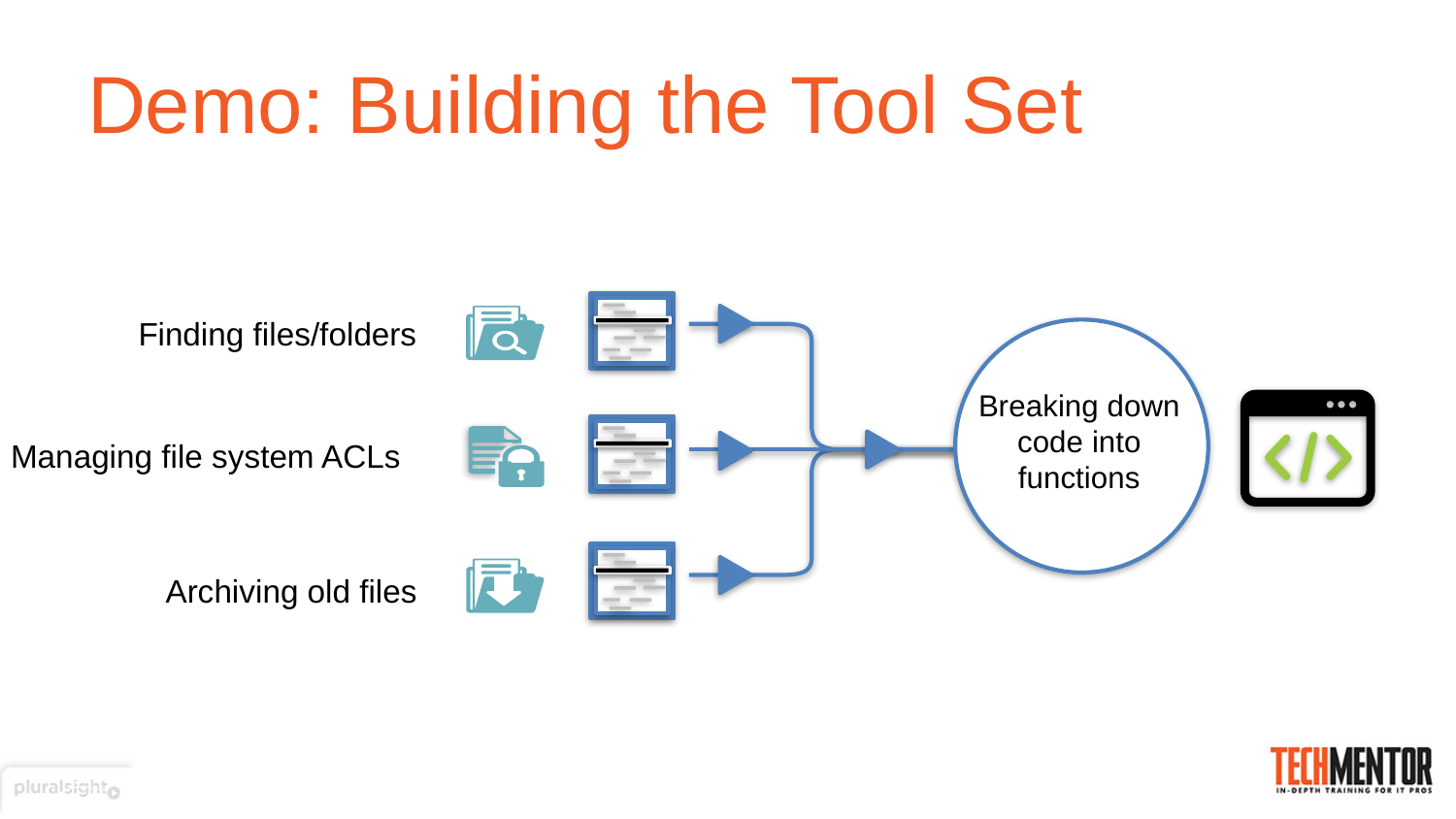

# Demo: Building the Tool Set

Finding files/folders

Managing file system ACLs

Archiving old files

Breaking down code into functions